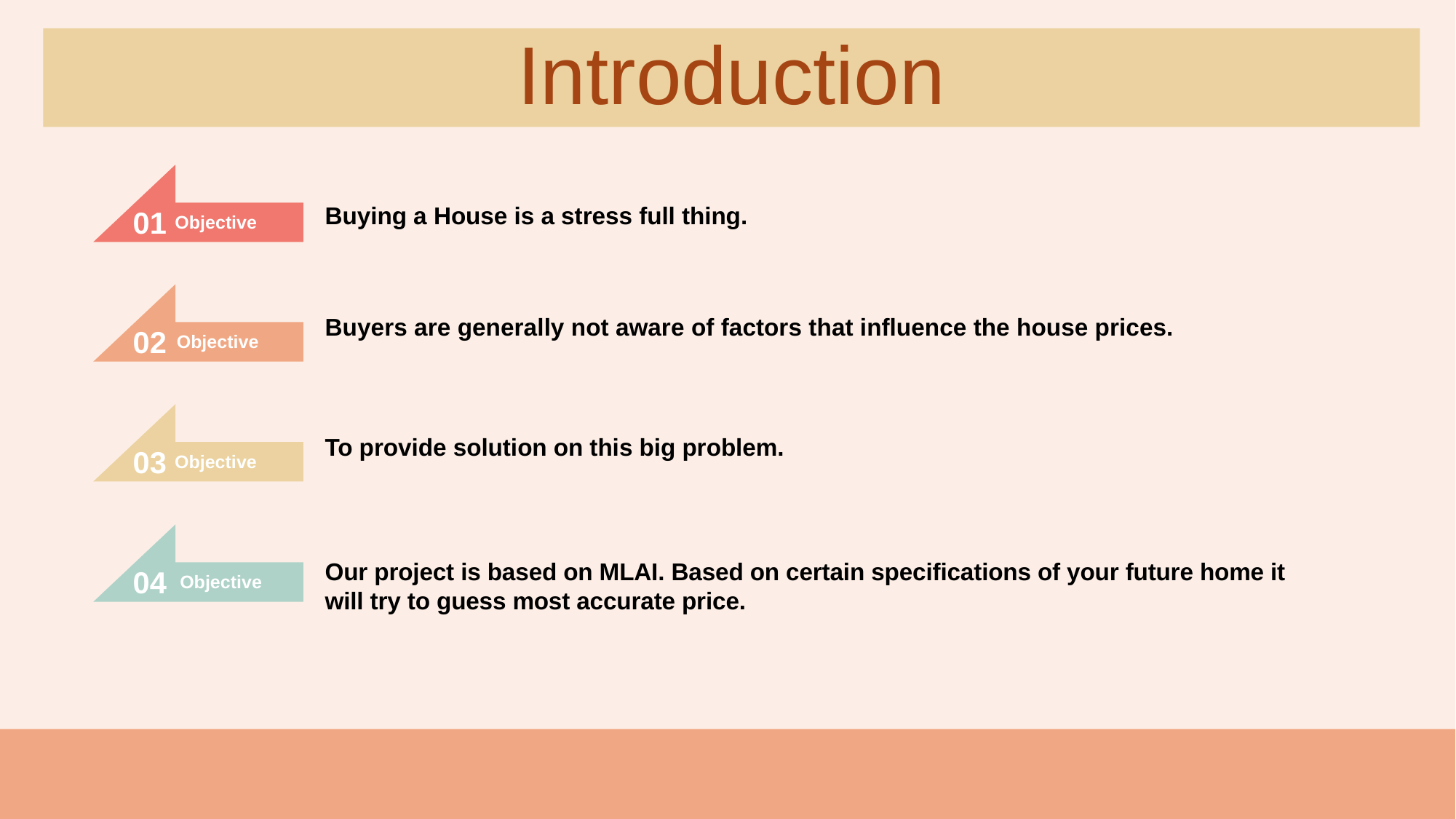

Introduction

01
Objective
Buying a House is a stress full thing.

02
Objective
Buyers are generally not aware of factors that influence the house prices.

03
Objective
To provide solution on this big problem.

04
 Objective
Our project is based on MLAI. Based on certain specifications of your future home it will try to guess most accurate price.